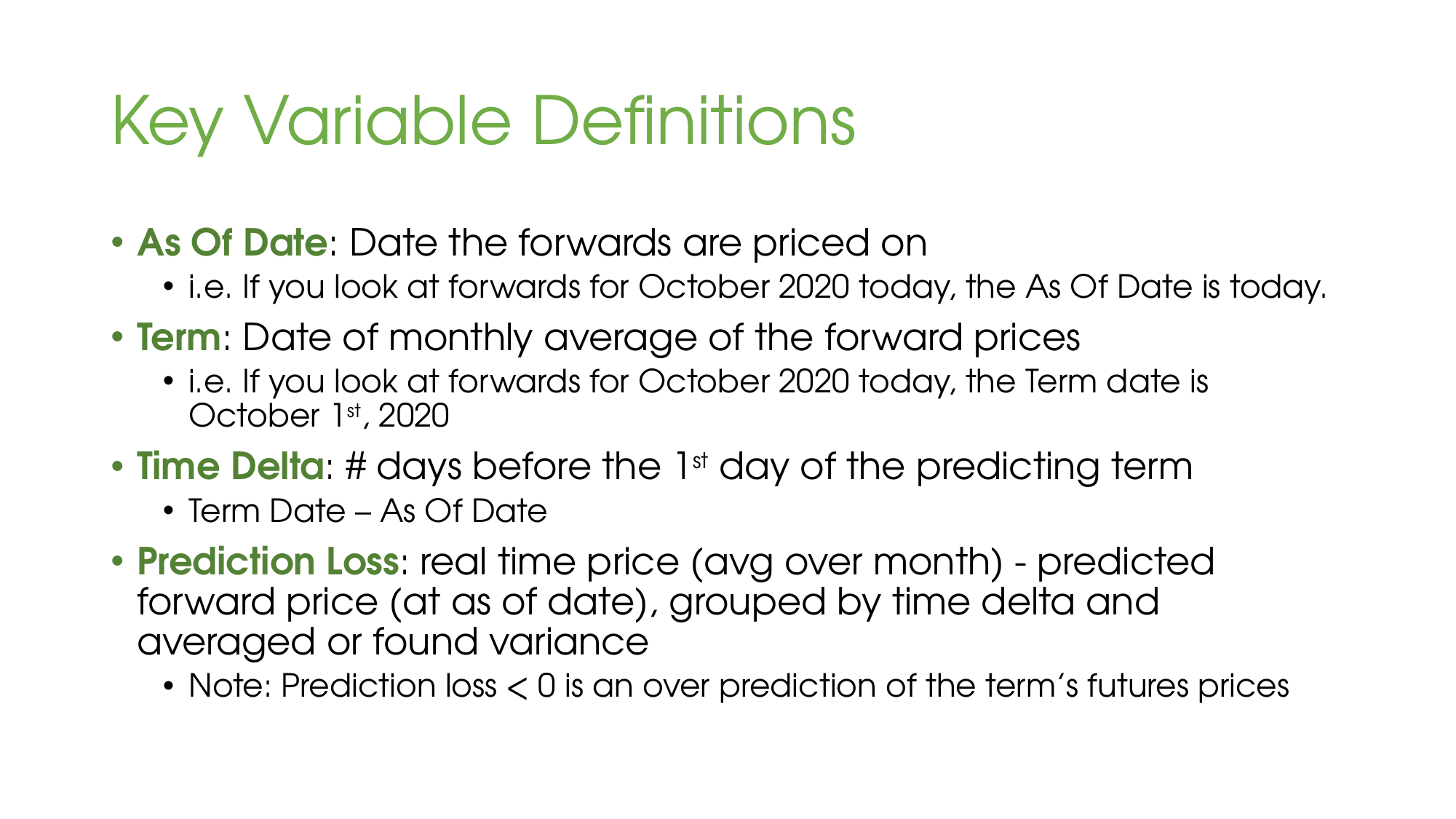

# Key Variable Definitions
As Of Date: Date the forwards are priced on
i.e. If you look at forwards for October 2020 today, the As Of Date is today.
Term: Date of monthly average of the forward prices
i.e. If you look at forwards for October 2020 today, the Term date is October 1st, 2020
Time Delta: # days before the 1st day of the predicting term
Term Date – As Of Date
Prediction Loss: real time price (avg over month) - predicted forward price (at as of date), grouped by time delta and averaged or found variance
Note: Prediction loss < 0 is an over prediction of the term’s futures prices